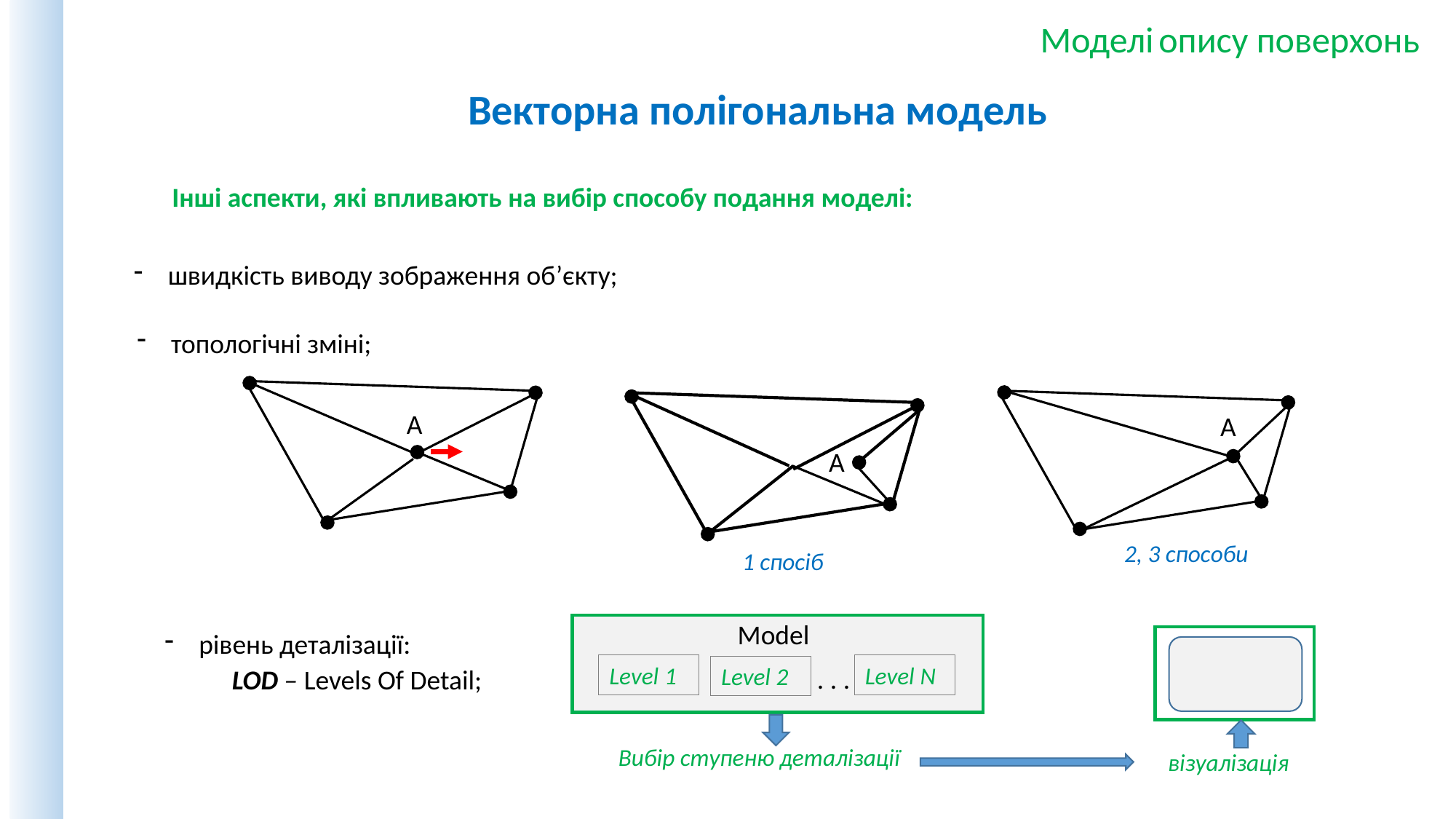

Моделі опису поверхонь
Векторна полігональна модель
Інші аспекти, які впливають на вибір способу подання моделі:
швидкість виводу зображення об’єкту;
топологічні зміні;

А

А
А

 2, 3 способи
 1 спосіб
рівень деталізації:
Model

Level 1
Level N
Level 2
. . .

Вибір ступеню деталізації
візуалізація

LOD – Levels Of Detail;